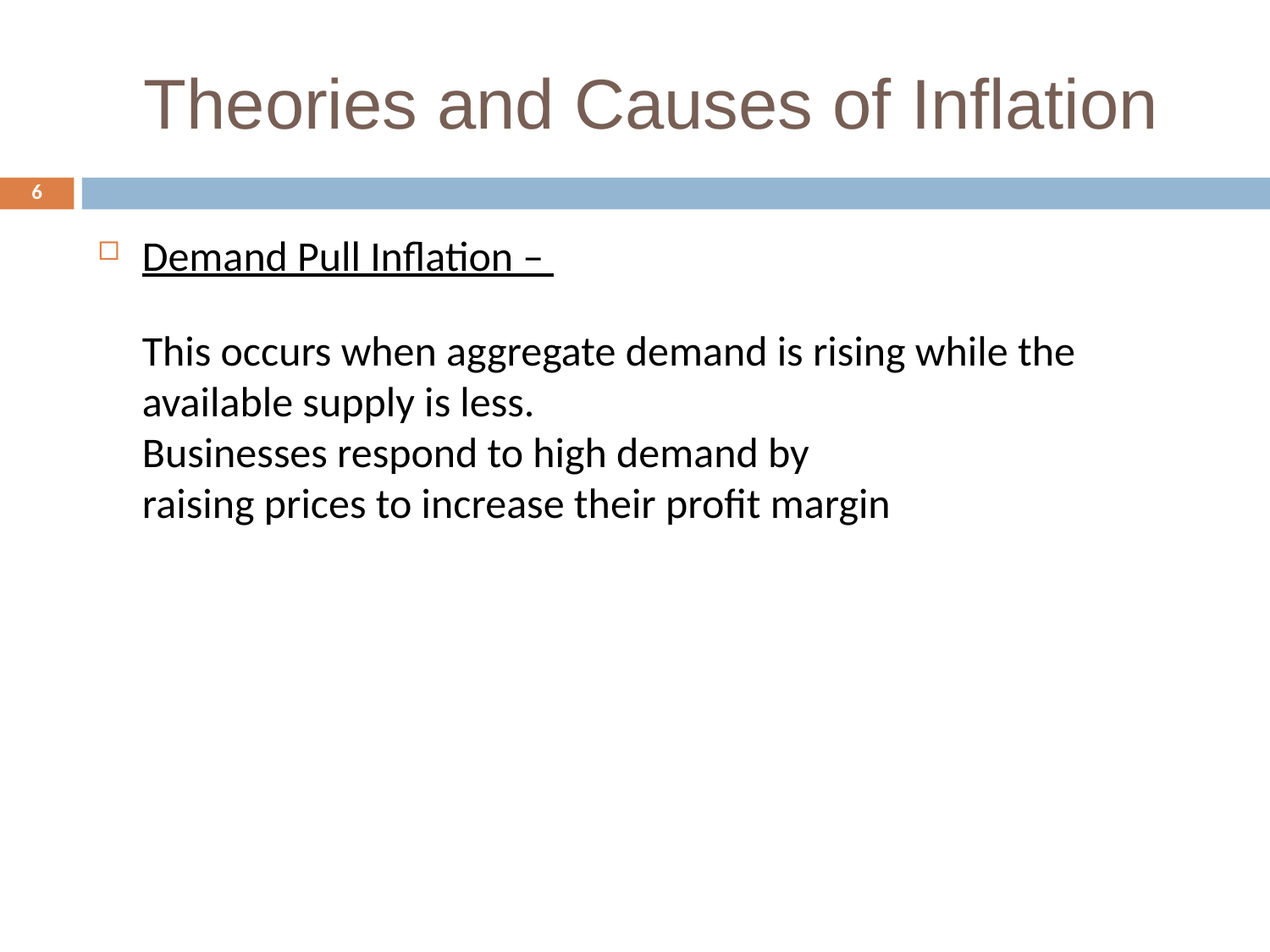

# Theories and Causes of Inflation
6
Demand Pull Inflation –
This occurs when aggregate demand is rising while the available supply is less.
Businesses respond to high demand by
raising prices to increase their profit margin